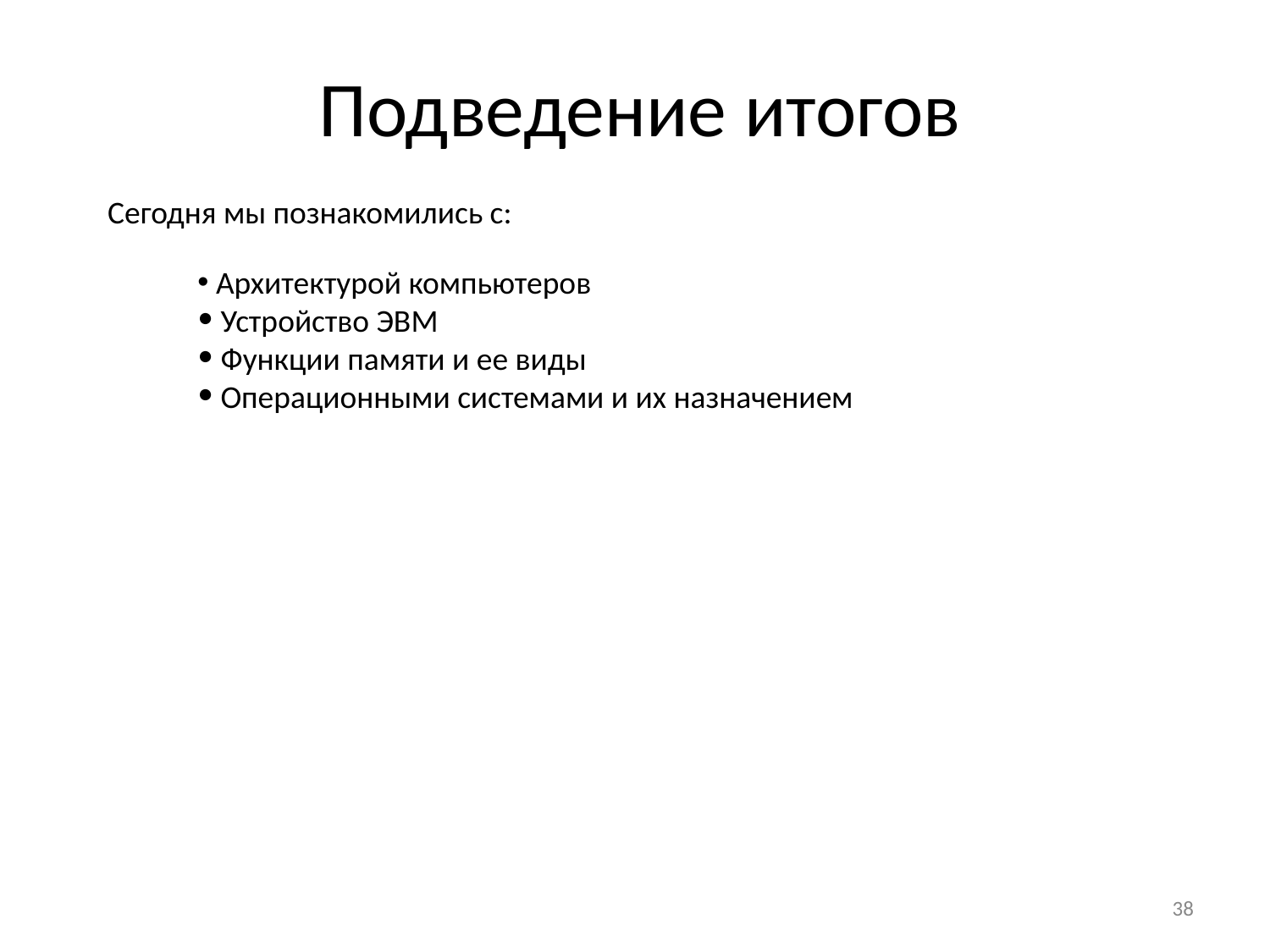

# Подведение итогов
Сегодня мы познакомились с:

 Архитектурой компьютеров
 Устройство ЭВМ
 Функции памяти и ее виды
 Операционными системами и их назначением
38